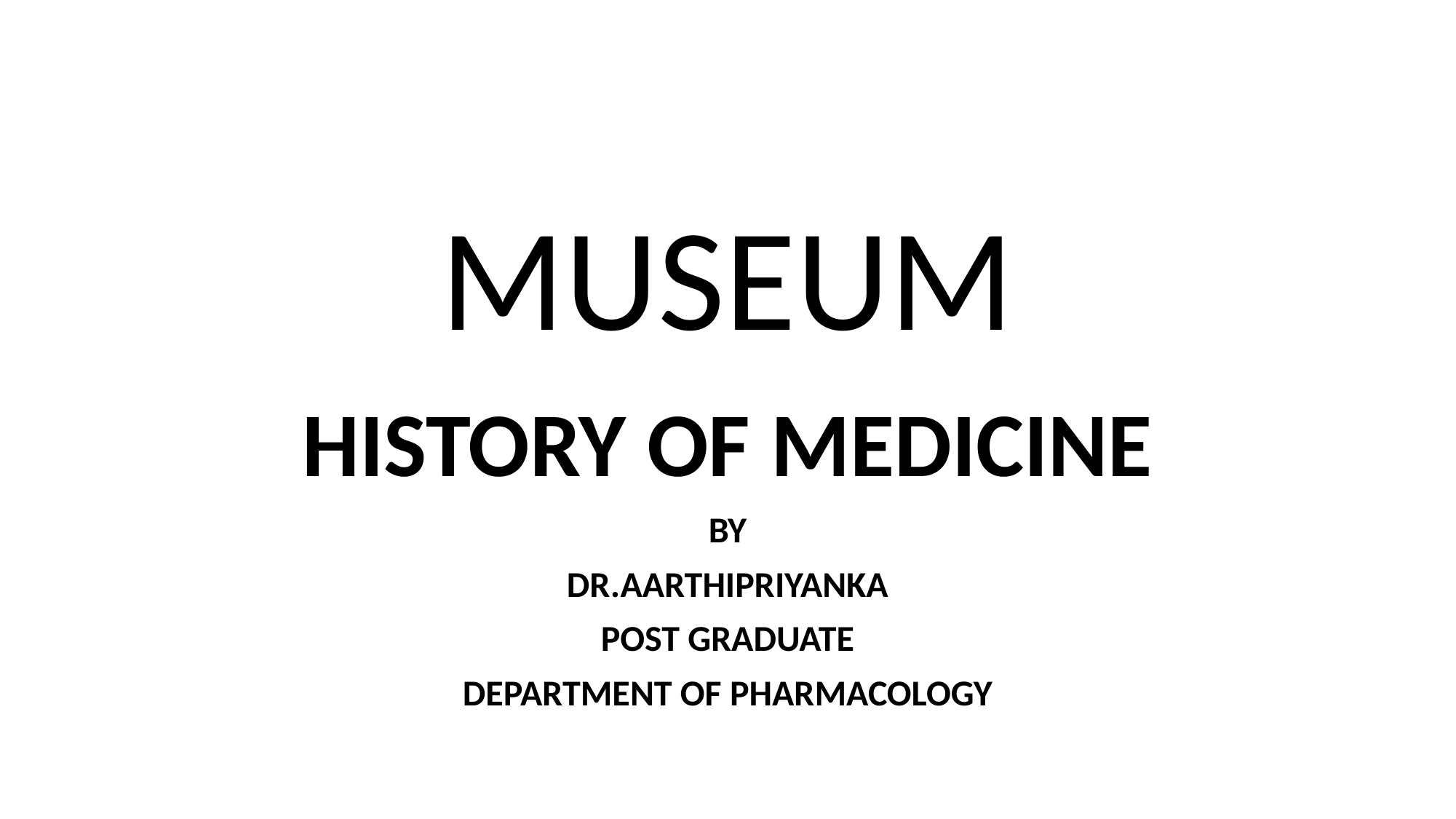

# MUSEUM
HISTORY OF MEDICINE
BY
DR.AARTHIPRIYANKA
POST GRADUATE
DEPARTMENT OF PHARMACOLOGY